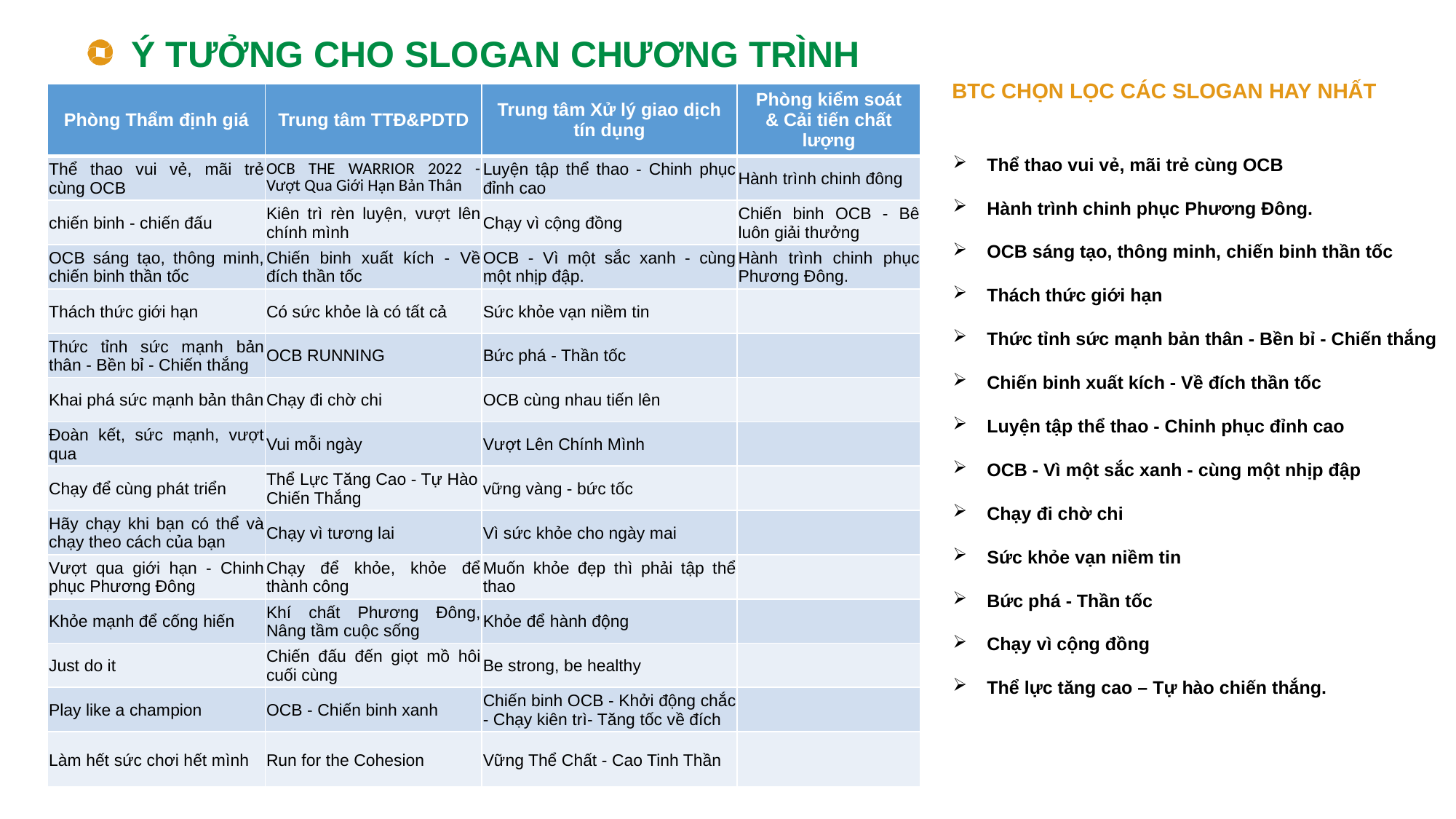

Ý TƯỞNG CHO SLOGAN CHƯƠNG TRÌNH
BTC CHỌN LỌC CÁC SLOGAN HAY NHẤT
| Phòng Thẩm định giá | Trung tâm TTĐ&PDTD | Trung tâm Xử lý giao dịch tín dụng | Phòng kiểm soát & Cải tiến chất lượng |
| --- | --- | --- | --- |
| Thể thao vui vẻ, mãi trẻ cùng OCB | OCB THE WARRIOR 2022 - Vượt Qua Giới Hạn Bản Thân | Luyện tập thể thao - Chinh phục đỉnh cao | Hành trình chinh đông |
| chiến binh - chiến đấu | Kiên trì rèn luyện, vượt lên chính mình | Chạy vì cộng đồng | Chiến binh OCB - Bê luôn giải thưởng |
| OCB sáng tạo, thông minh, chiến binh thần tốc | Chiến binh xuất kích - Về đích thần tốc | OCB - Vì một sắc xanh - cùng một nhịp đập. | Hành trình chinh phục Phương Đông. |
| Thách thức giới hạn | Có sức khỏe là có tất cả | Sức khỏe vạn niềm tin |  |
| Thức tỉnh sức mạnh bản thân - Bền bỉ - Chiến thắng | OCB RUNNING | Bức phá - Thần tốc |  |
| Khai phá sức mạnh bản thân | Chạy đi chờ chi | OCB cùng nhau tiến lên |  |
| Đoàn kết, sức mạnh, vượt qua | Vui mỗi ngày | Vượt Lên Chính Mình |  |
| Chạy để cùng phát triển | Thể Lực Tăng Cao - Tự Hào Chiến Thắng | vững vàng - bức tốc |  |
| Hãy chạy khi bạn có thể và chạy theo cách của bạn | Chạy vì tương lai | Vì sức khỏe cho ngày mai |  |
| Vượt qua giới hạn - Chinh phục Phương Đông | Chạy để khỏe, khỏe để thành công | Muốn khỏe đẹp thì phải tập thể thao |  |
| Khỏe mạnh để cống hiến | Khí chất Phương Đông, Nâng tầm cuộc sống | Khỏe để hành động |  |
| Just do it | Chiến đấu đến giọt mồ hôi cuối cùng | Be strong, be healthy |  |
| Play like a champion | OCB - Chiến binh xanh | Chiến binh OCB - Khởi động chắc - Chạy kiên trì- Tăng tốc về đích |  |
| Làm hết sức chơi hết mình | Run for the Cohesion | Vững Thể Chất - Cao Tinh Thần |  |
Thể thao vui vẻ, mãi trẻ cùng OCB
Hành trình chinh phục Phương Đông.
OCB sáng tạo, thông minh, chiến binh thần tốc
Thách thức giới hạn
Thức tỉnh sức mạnh bản thân - Bền bỉ - Chiến thắng
Chiến binh xuất kích - Về đích thần tốc
Luyện tập thể thao - Chinh phục đỉnh cao
OCB - Vì một sắc xanh - cùng một nhịp đập
Chạy đi chờ chi
Sức khỏe vạn niềm tin
Bức phá - Thần tốc
Chạy vì cộng đồng
Thể lực tăng cao – Tự hào chiến thắng.